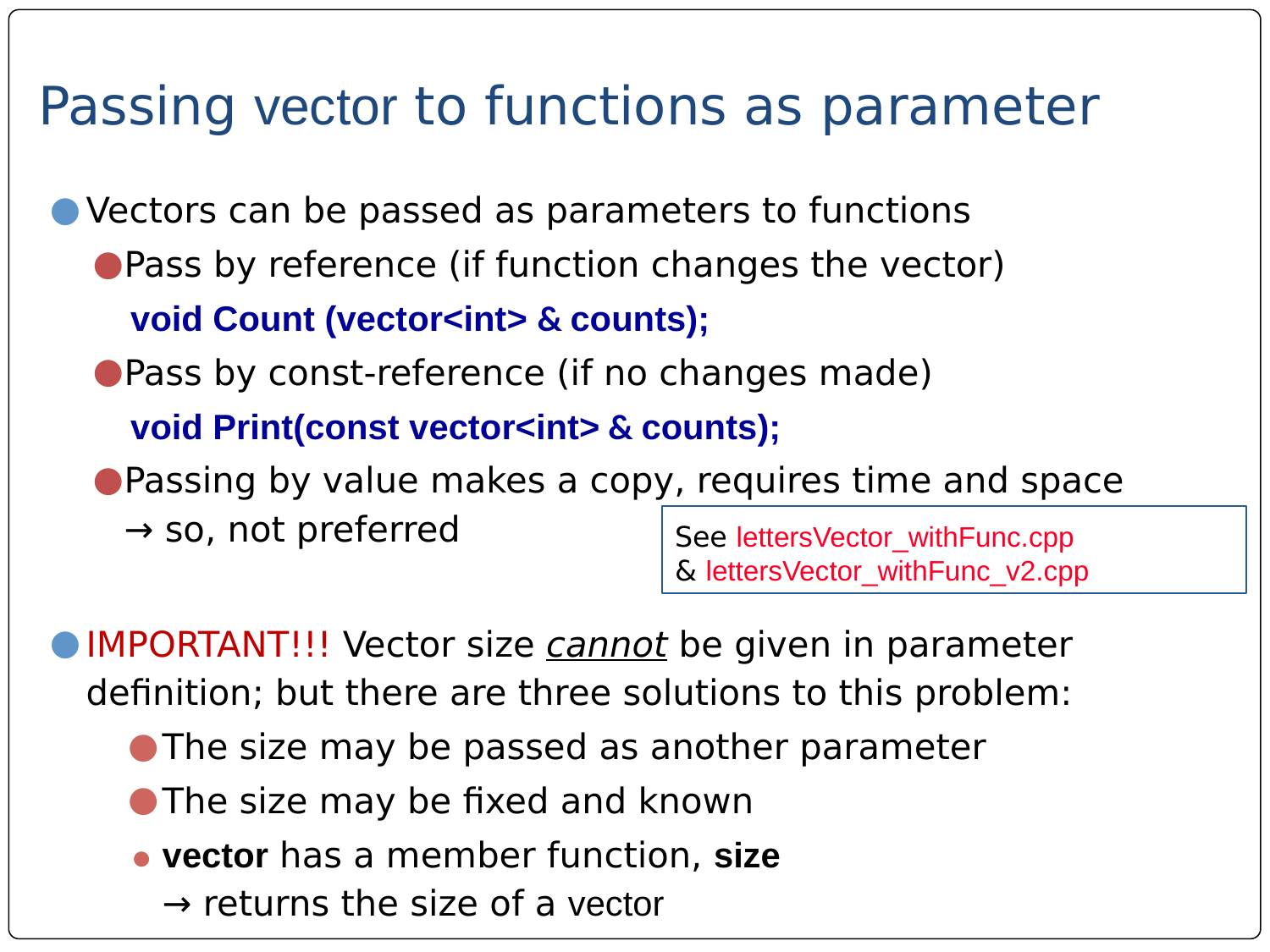

# Passing vector to functions as parameter
Vectors can be passed as parameters to functions
Pass by reference (if function changes the vector)
void Count (vector<int> & counts);
Pass by const-reference (if no changes made)
void Print(const vector<int> & counts);
Passing by value makes a copy, requires time and space
→ so, not preferred
IMPORTANT!!! Vector size cannot be given in parameter definition; but there are three solutions to this problem:
The size may be passed as another parameter
The size may be fixed and known
vector has a member function, size
→ returns the size of a vector
See lettersVector_withFunc.cpp
& lettersVector_withFunc_v2.cpp